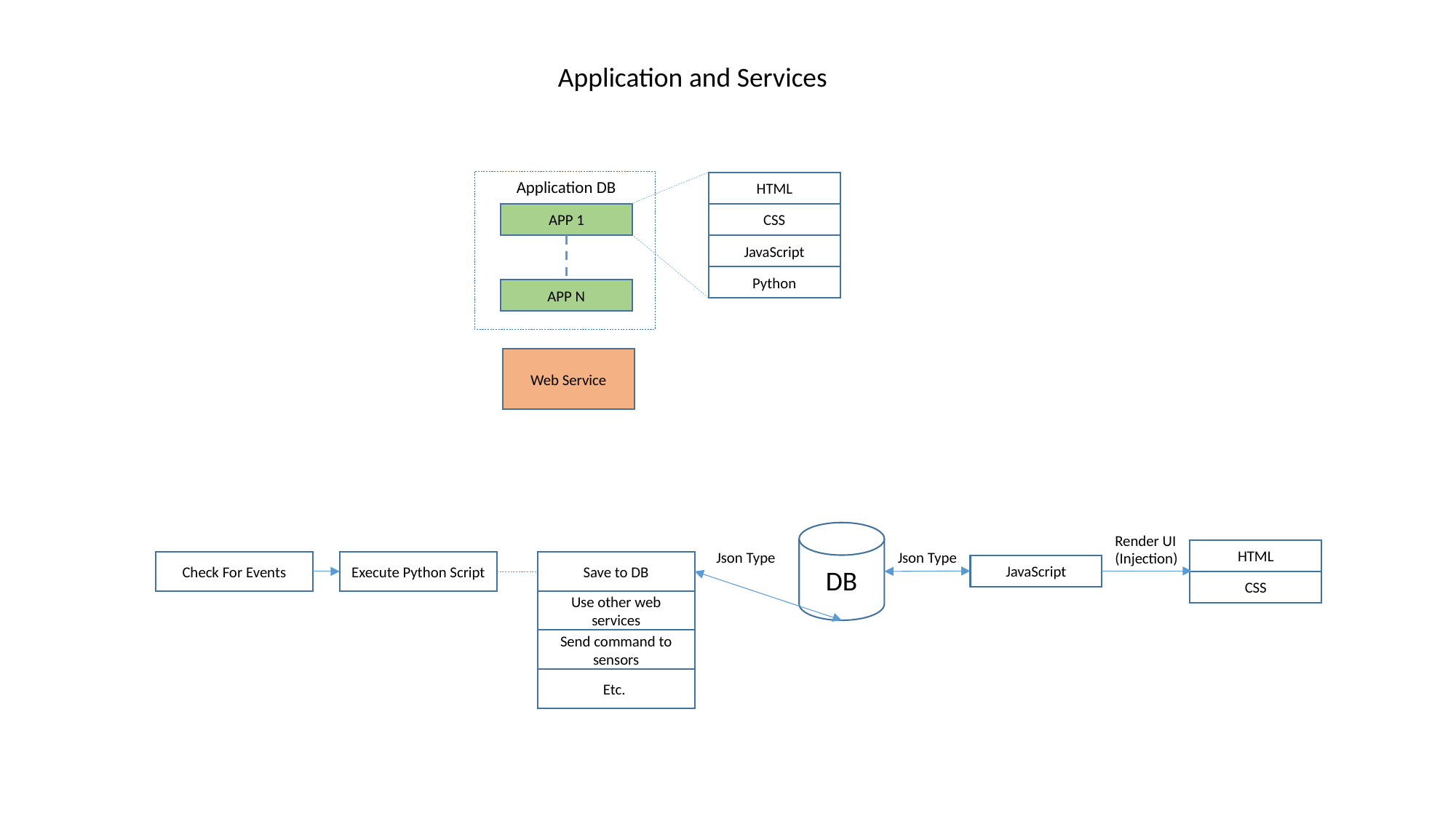

Application and Services

Application DB
HTML
APP 1
CSS
JavaScript
Python
APP N
Web Service
DB
Render UI
(Injection)
HTML
Json Type
Json Type
Check For Events
Execute Python Script
Save to DB
JavaScript
CSS
Use other web services
Send command to sensors
Etc.